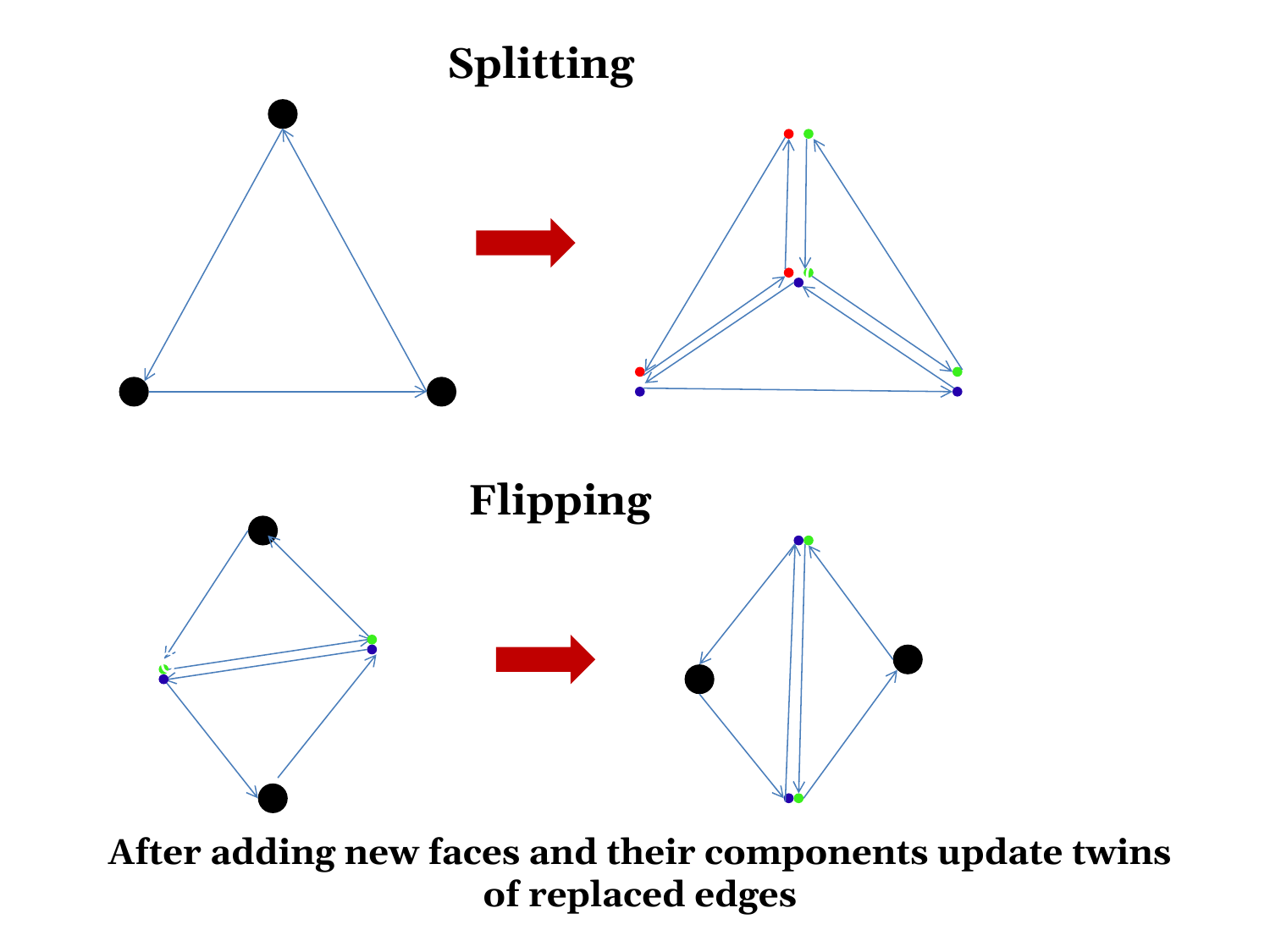

Splitting

00

Flipping

00

After adding new faces and their components update twins of replaced edges